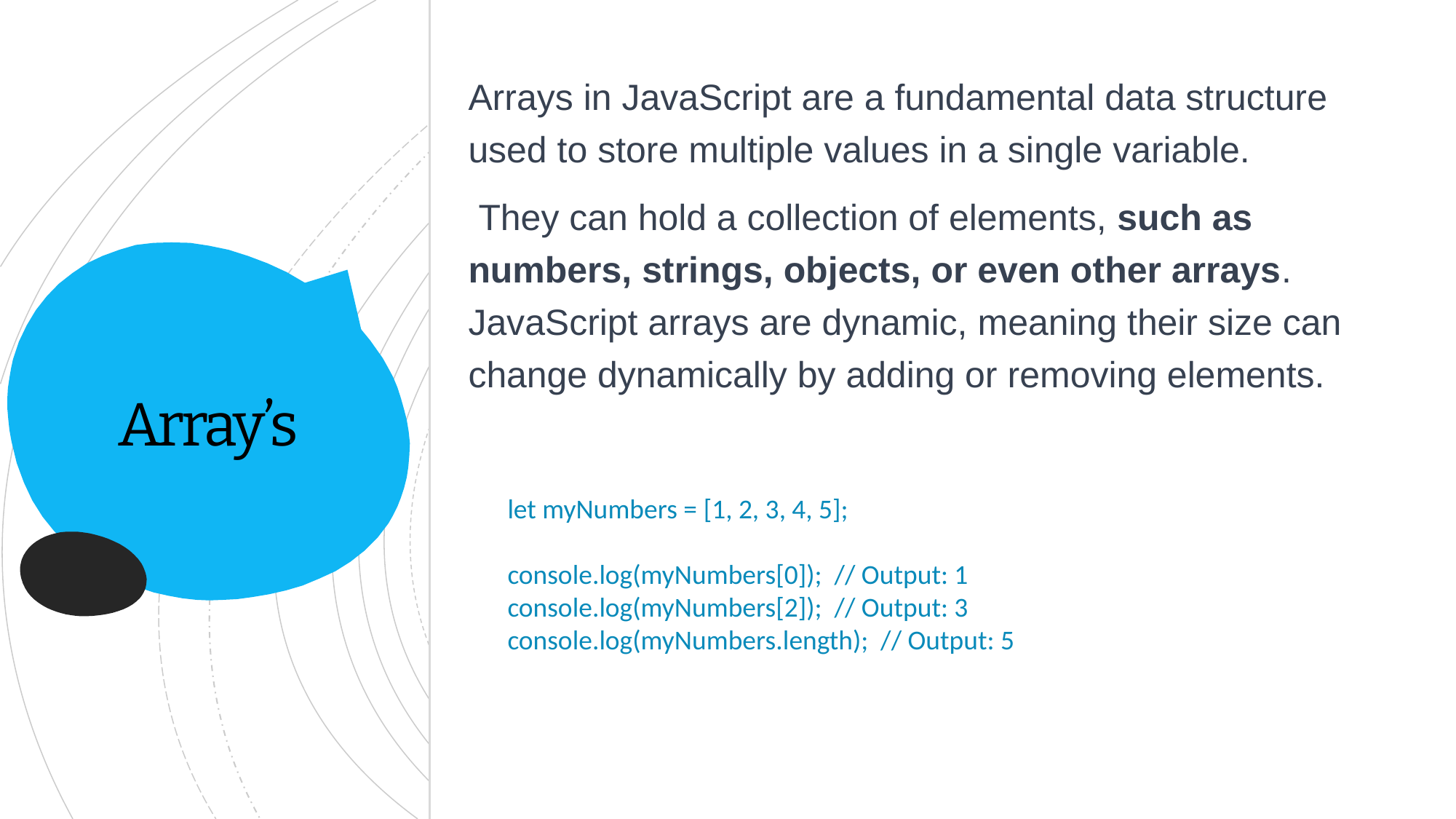

Arrays in JavaScript are a fundamental data structure used to store multiple values in a single variable.
 They can hold a collection of elements, such as numbers, strings, objects, or even other arrays. JavaScript arrays are dynamic, meaning their size can change dynamically by adding or removing elements.
# Array’s
let myNumbers = [1, 2, 3, 4, 5];

console.log(myNumbers[0]);  // Output: 1
console.log(myNumbers[2]);  // Output: 3
console.log(myNumbers.length);  // Output: 5